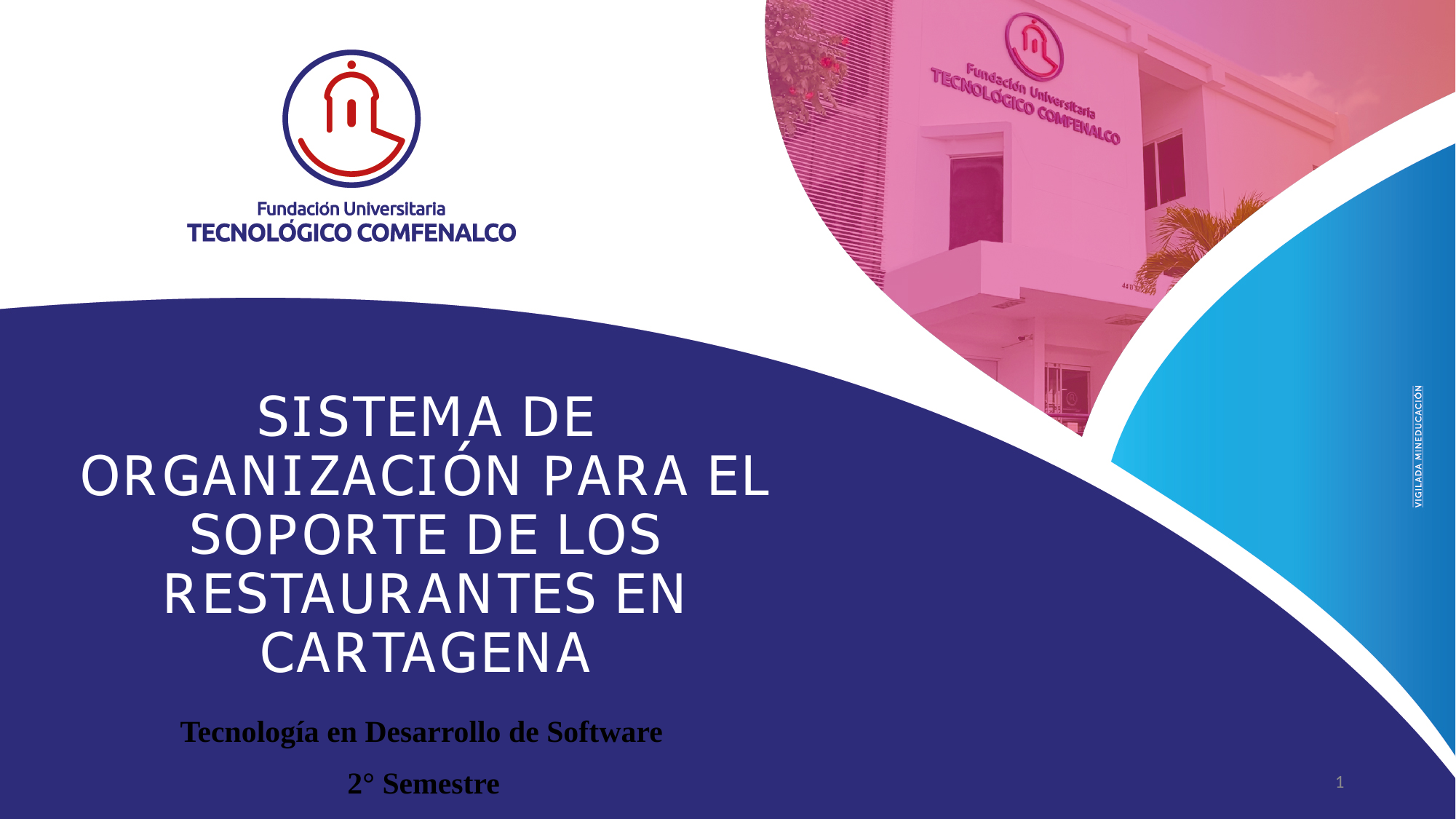

# SISTEMA DE ORGANIZACIÓN PARA EL SOPORTE DE LOS RESTAURANTES EN CARTAGENA
Tecnología en Desarrollo de Software
2° Semestre
1